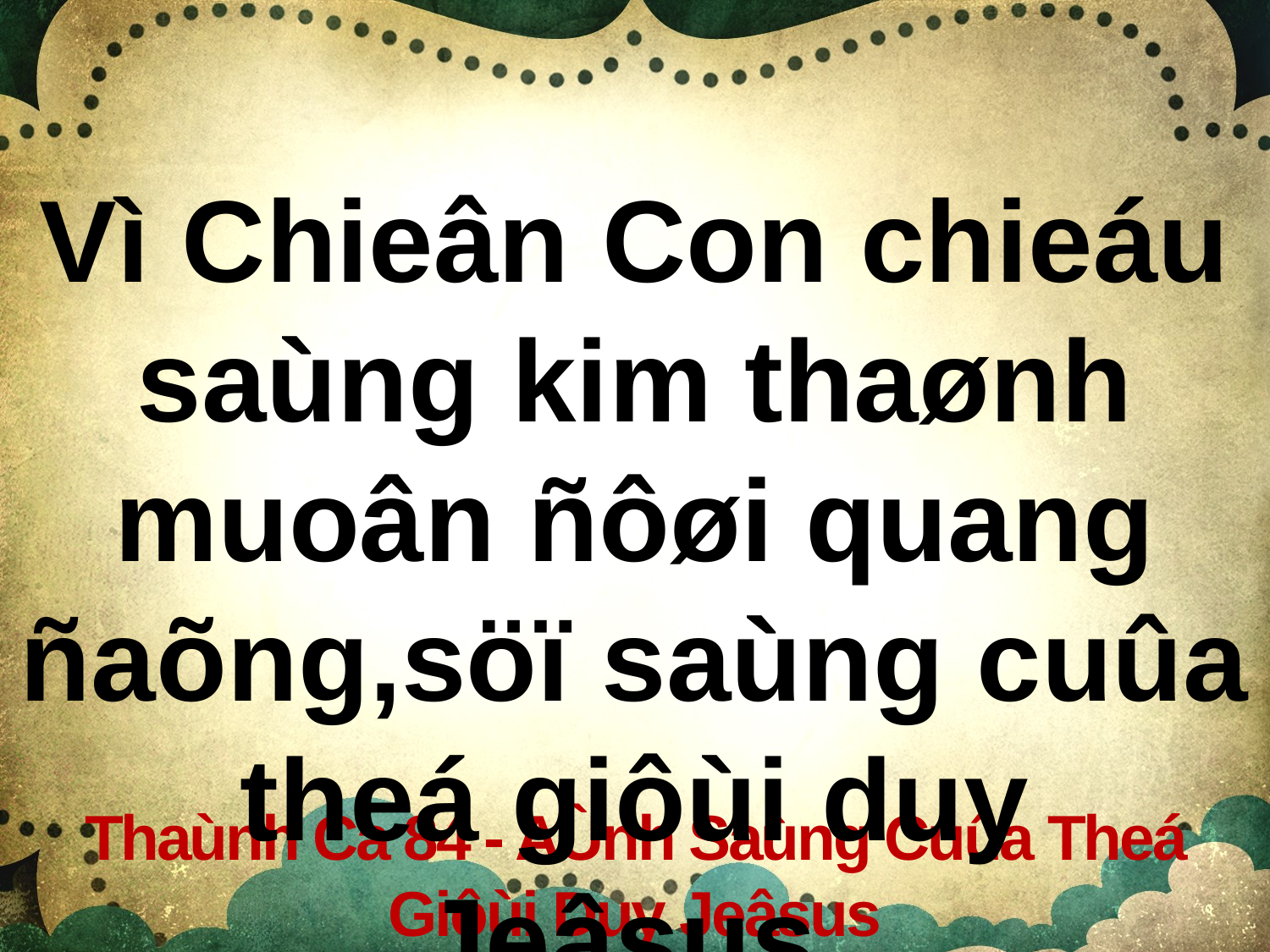

Vì Chieân Con chieáu saùng kim thaønh muoân ñôøi quang ñaõng,söï saùng cuûa theá giôùi duy Jeâsus.
Thaùnh Ca 84 - AÙnh Saùng Cuûa Theá Giôùi Duy Jeâsus